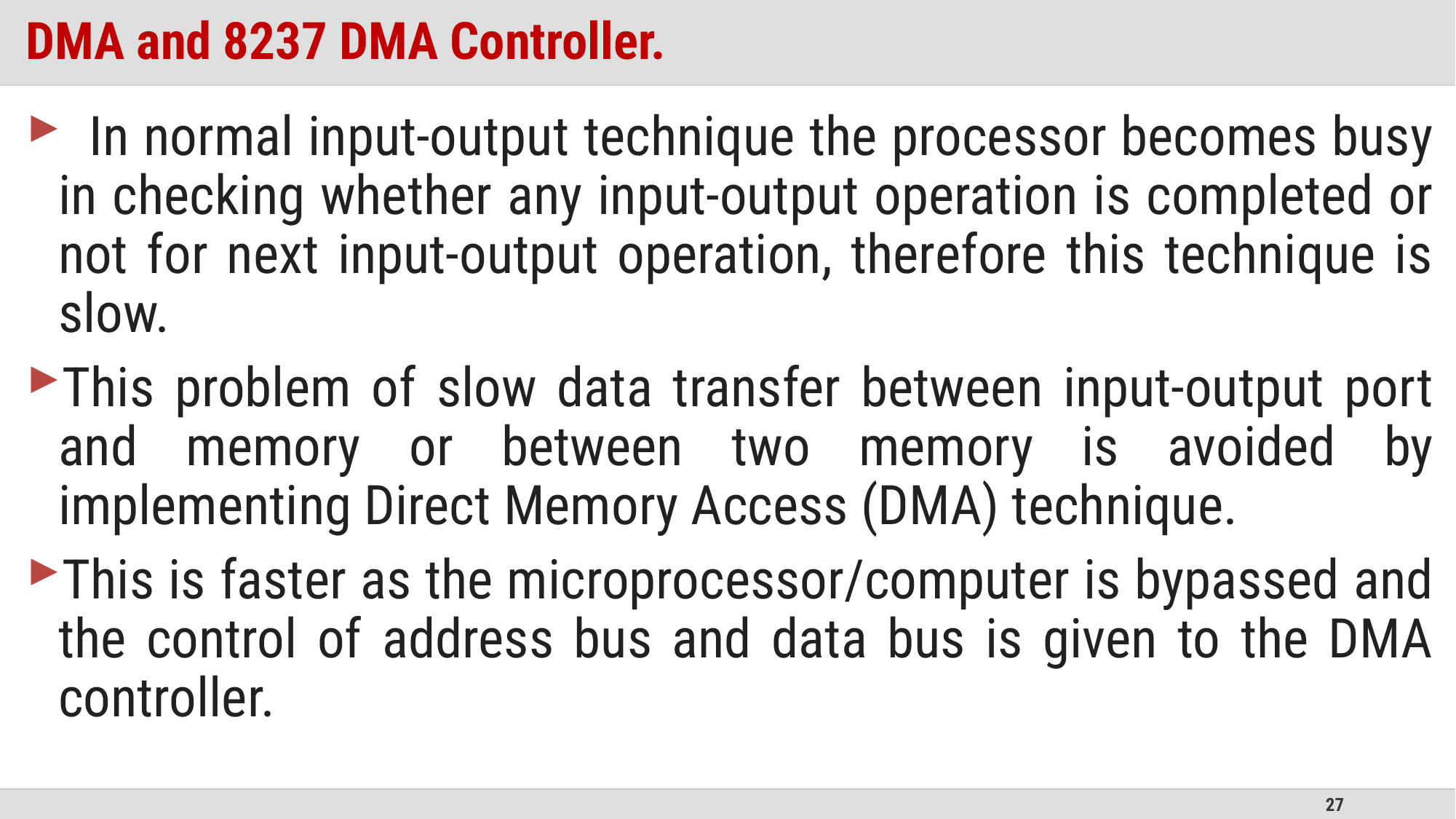

# DMA and 8237 DMA Controller.
  In normal input-output technique the processor becomes busy in checking whether any input-output operation is completed or not for next input-output operation, therefore this technique is slow.
This problem of slow data transfer between input-output port and memory or between two memory is avoided by implementing Direct Memory Access (DMA) technique.
This is faster as the microprocessor/computer is bypassed and the control of address bus and data bus is given to the DMA controller.